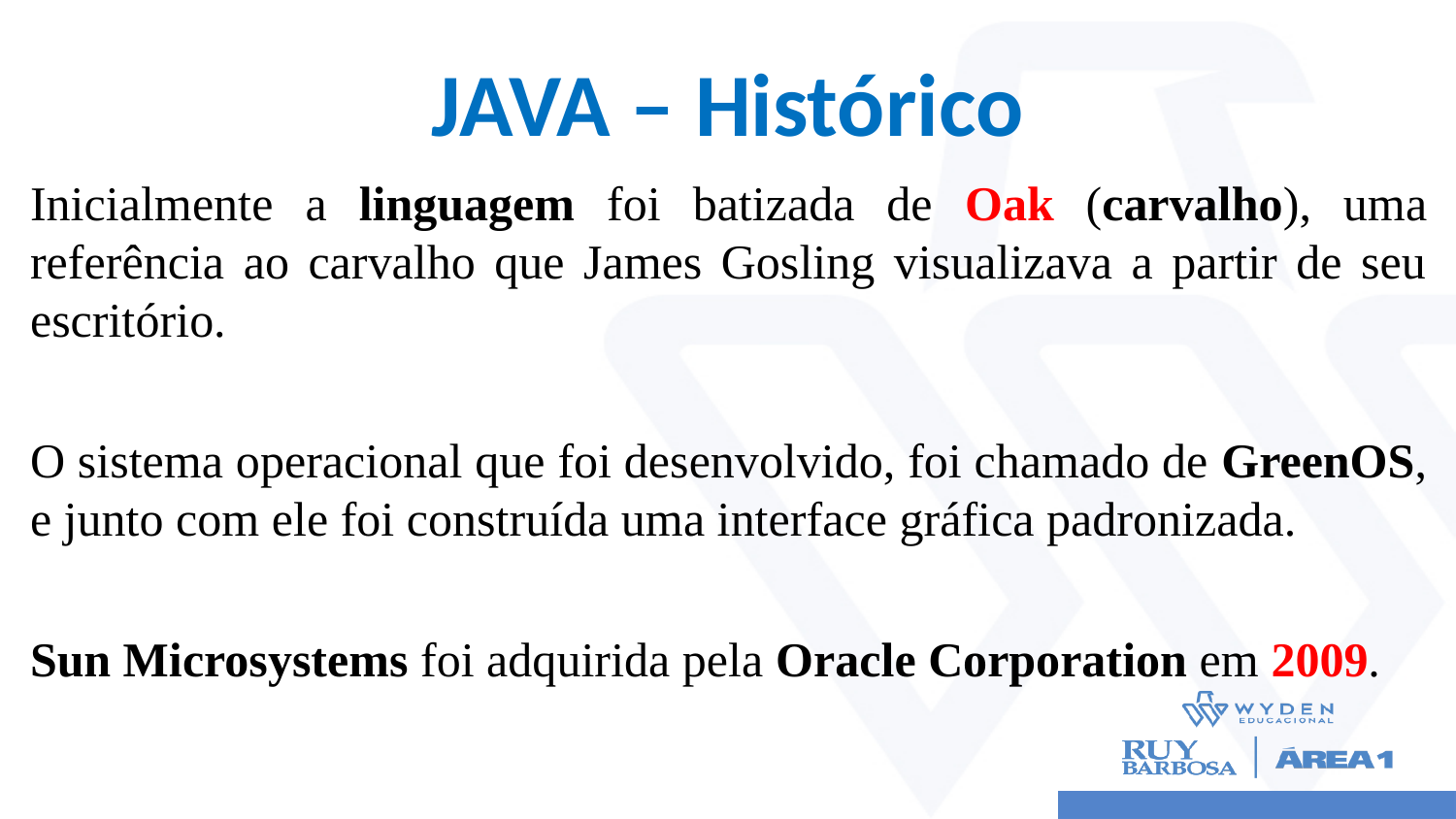

# JAVA – Histórico
Inicialmente a linguagem foi batizada de Oak (carvalho), uma referência ao carvalho que James Gosling visualizava a partir de seu escritório.

O sistema operacional que foi desenvolvido, foi chamado de GreenOS, e junto com ele foi construída uma interface gráfica padronizada.

Sun Microsystems foi adquirida pela Oracle Corporation em 2009.